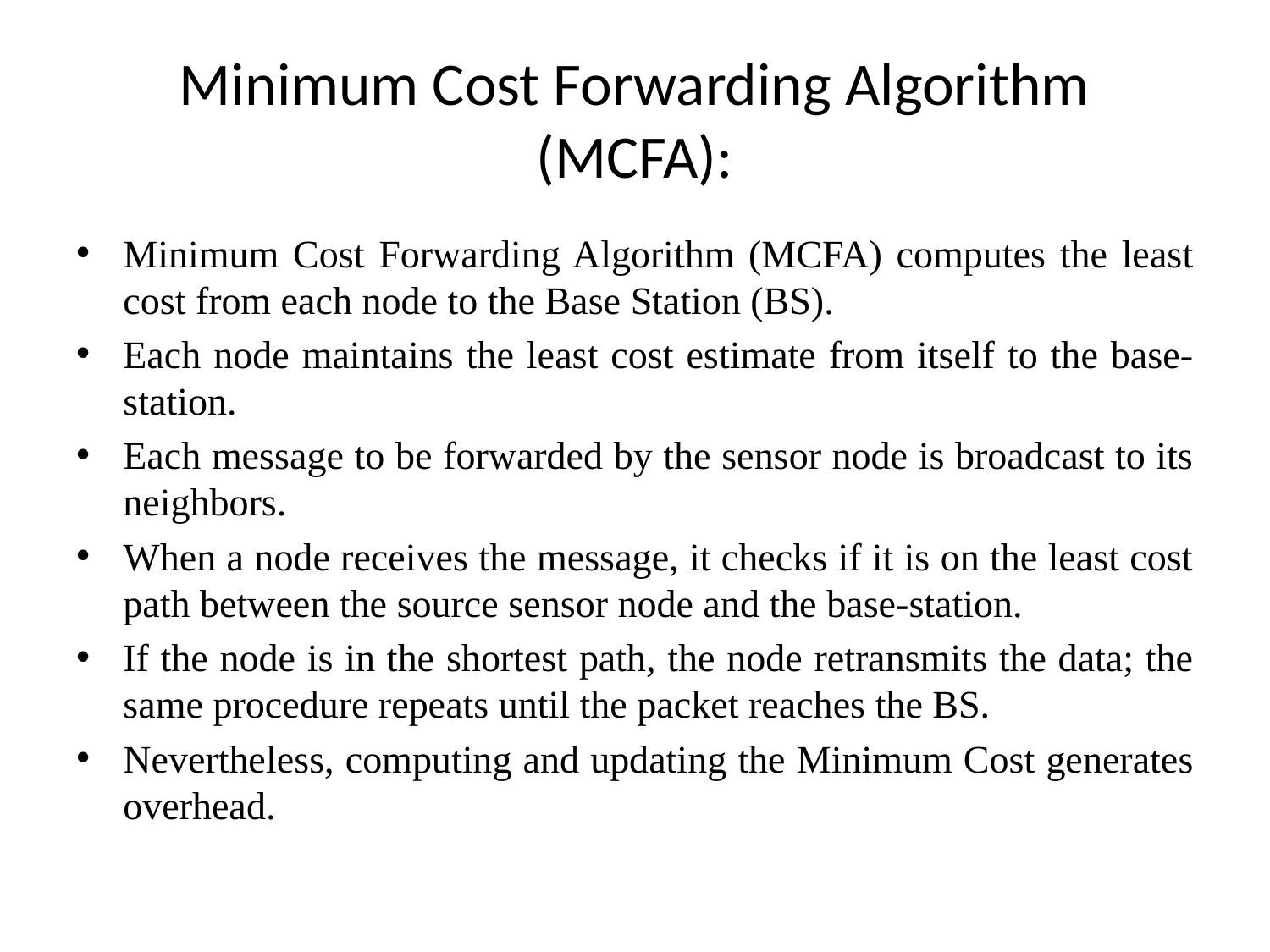

# Minimum Cost Forwarding Algorithm (MCFA):
Minimum Cost Forwarding Algorithm (MCFA) computes the least cost from each node to the Base Station (BS).
Each node maintains the least cost estimate from itself to the base-station.
Each message to be forwarded by the sensor node is broadcast to its neighbors.
When a node receives the message, it checks if it is on the least cost path between the source sensor node and the base-station.
If the node is in the shortest path, the node retransmits the data; the same procedure repeats until the packet reaches the BS.
Nevertheless, computing and updating the Minimum Cost generates overhead.